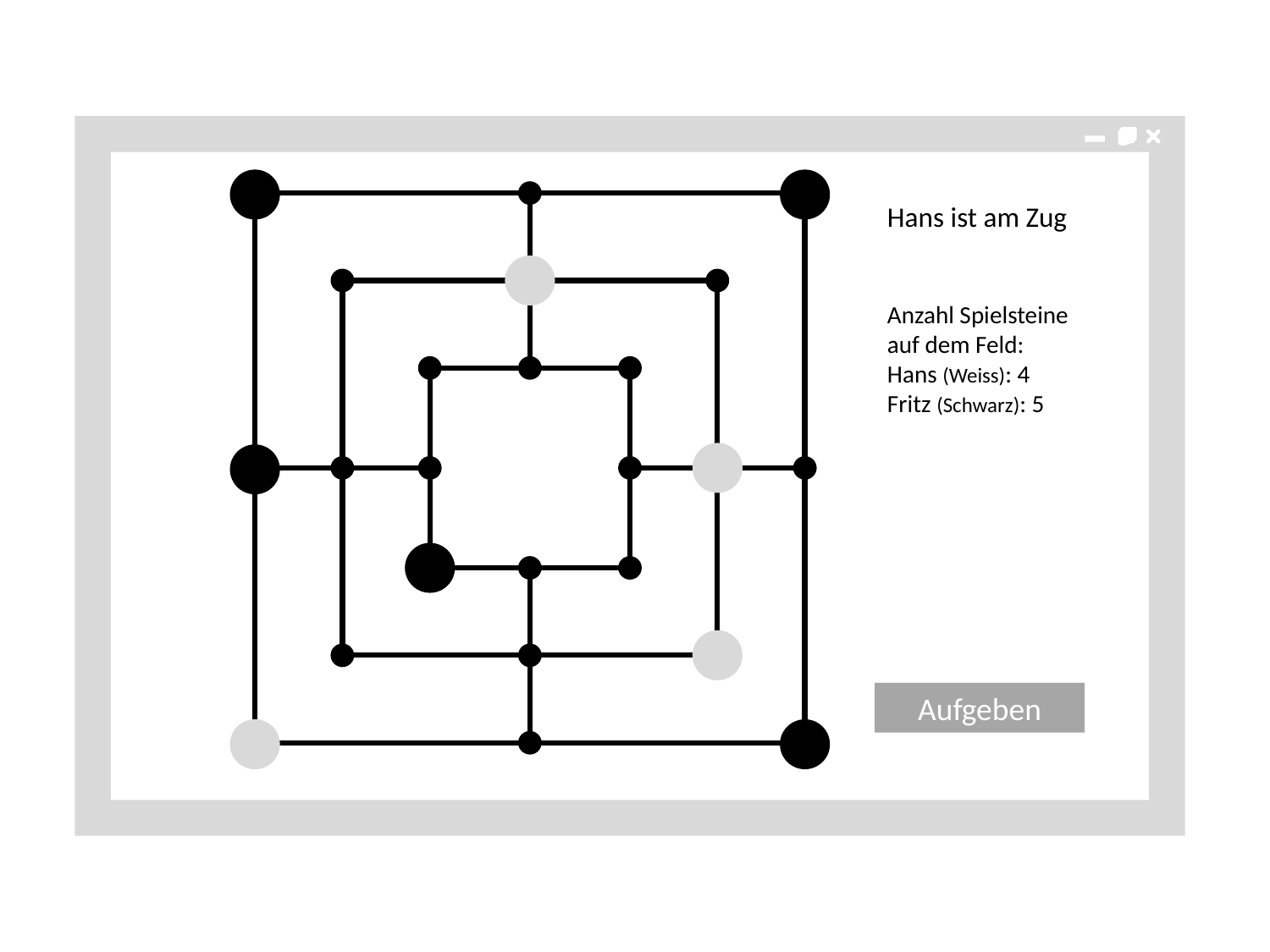

Hans ist am Zug

Anzahl Spielsteine auf dem Feld:
Hans (Weiss): 4
Fritz (Schwarz): 5

Aufgeben